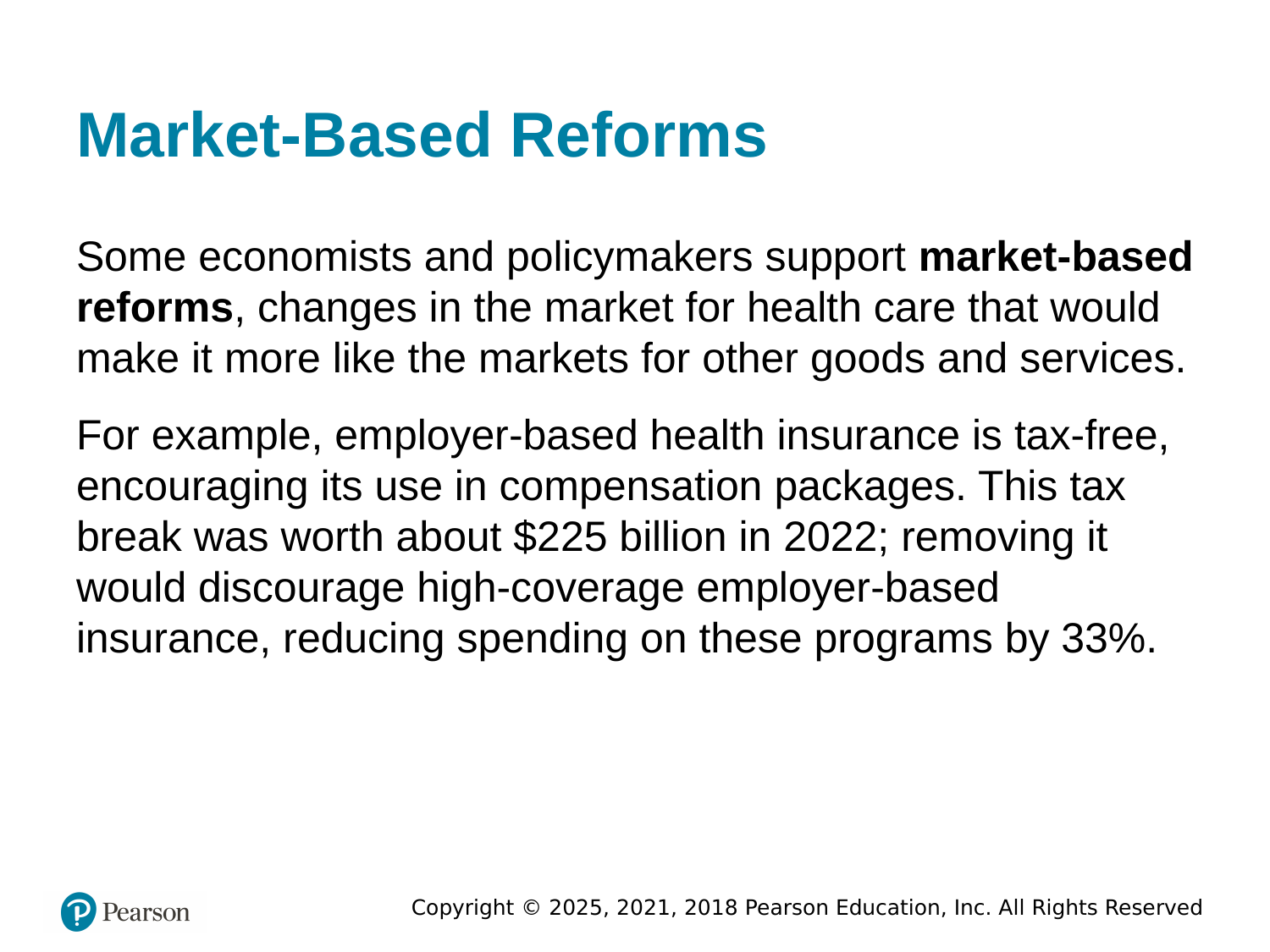

# Market-Based Reforms
Some economists and policymakers support market-based reforms, changes in the market for health care that would make it more like the markets for other goods and services.
For example, employer-based health insurance is tax-free, encouraging its use in compensation packages. This tax break was worth about $225 billion in 2022; removing it would discourage high-coverage employer-based insurance, reducing spending on these programs by 33%.